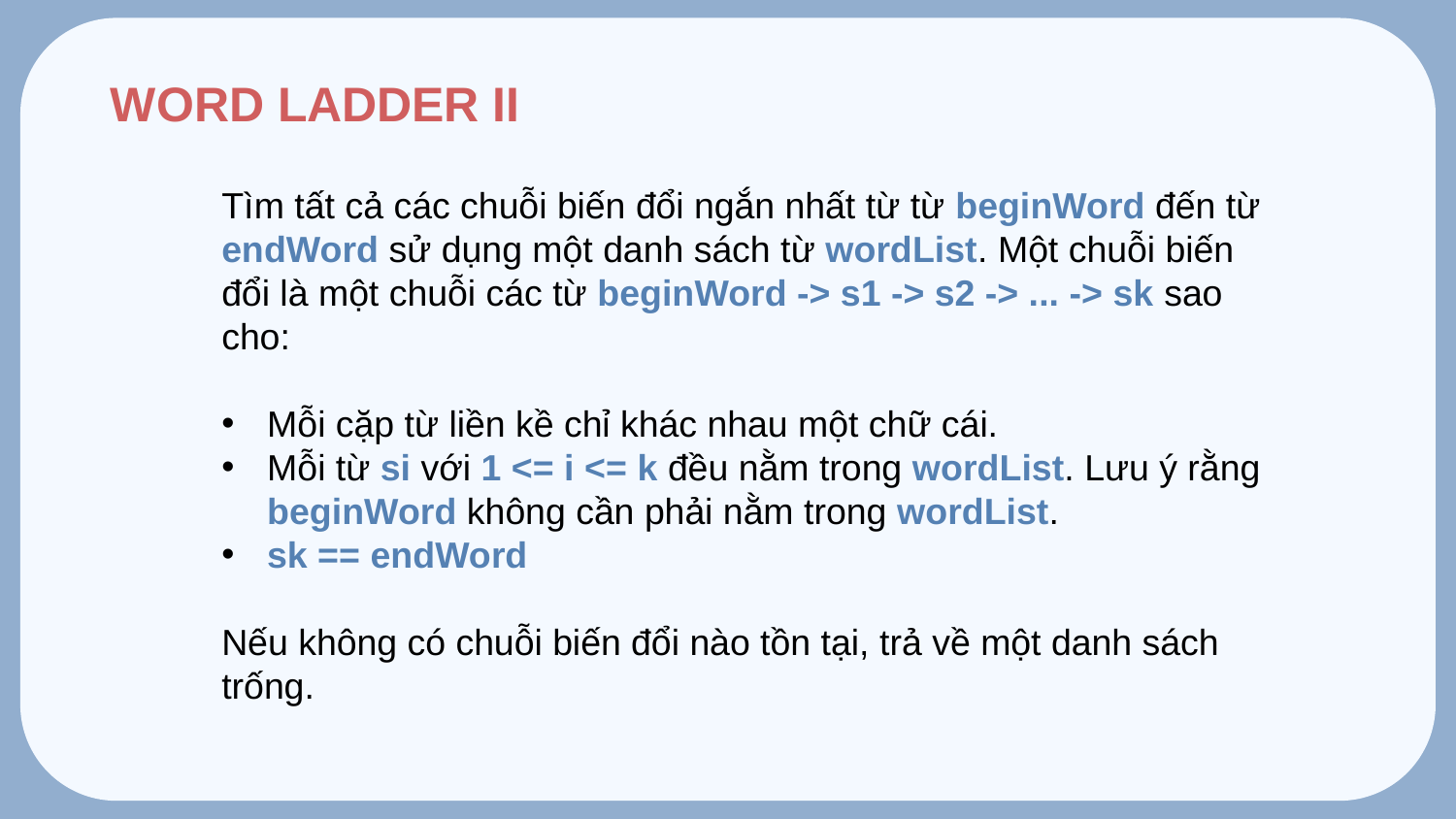

WORD LADDER II
Tìm tất cả các chuỗi biến đổi ngắn nhất từ từ beginWord đến từ endWord sử dụng một danh sách từ wordList. Một chuỗi biến đổi là một chuỗi các từ beginWord -> s1 -> s2 -> ... -> sk sao cho:

Mỗi cặp từ liền kề chỉ khác nhau một chữ cái.
Mỗi từ si với 1 <= i <= k đều nằm trong wordList. Lưu ý rằng beginWord không cần phải nằm trong wordList.
sk == endWord

Nếu không có chuỗi biến đổi nào tồn tại, trả về một danh sách trống.